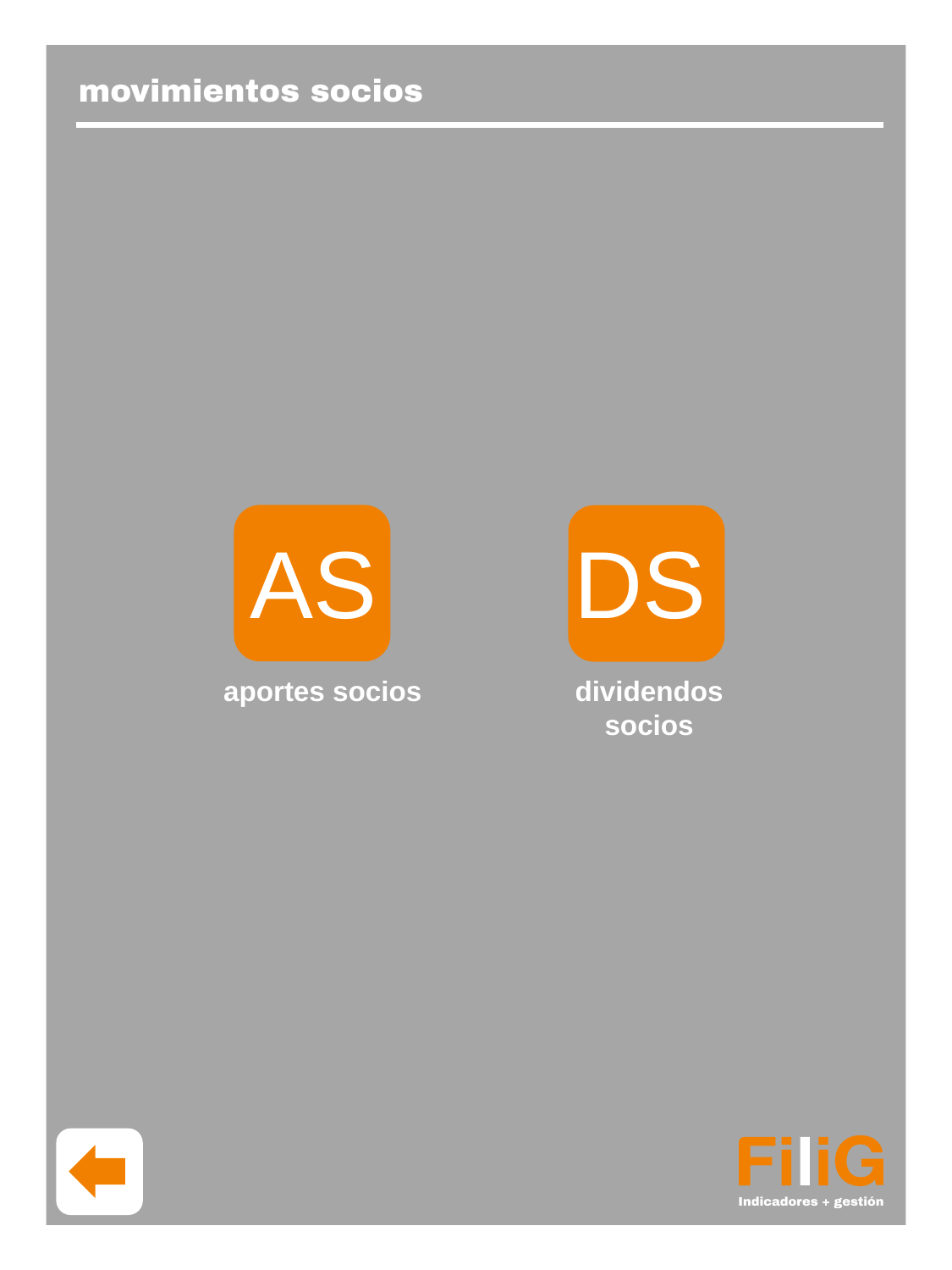

Indicadores + gestión
movimientos socios

AS
DS
aportes socios
dividendos socios